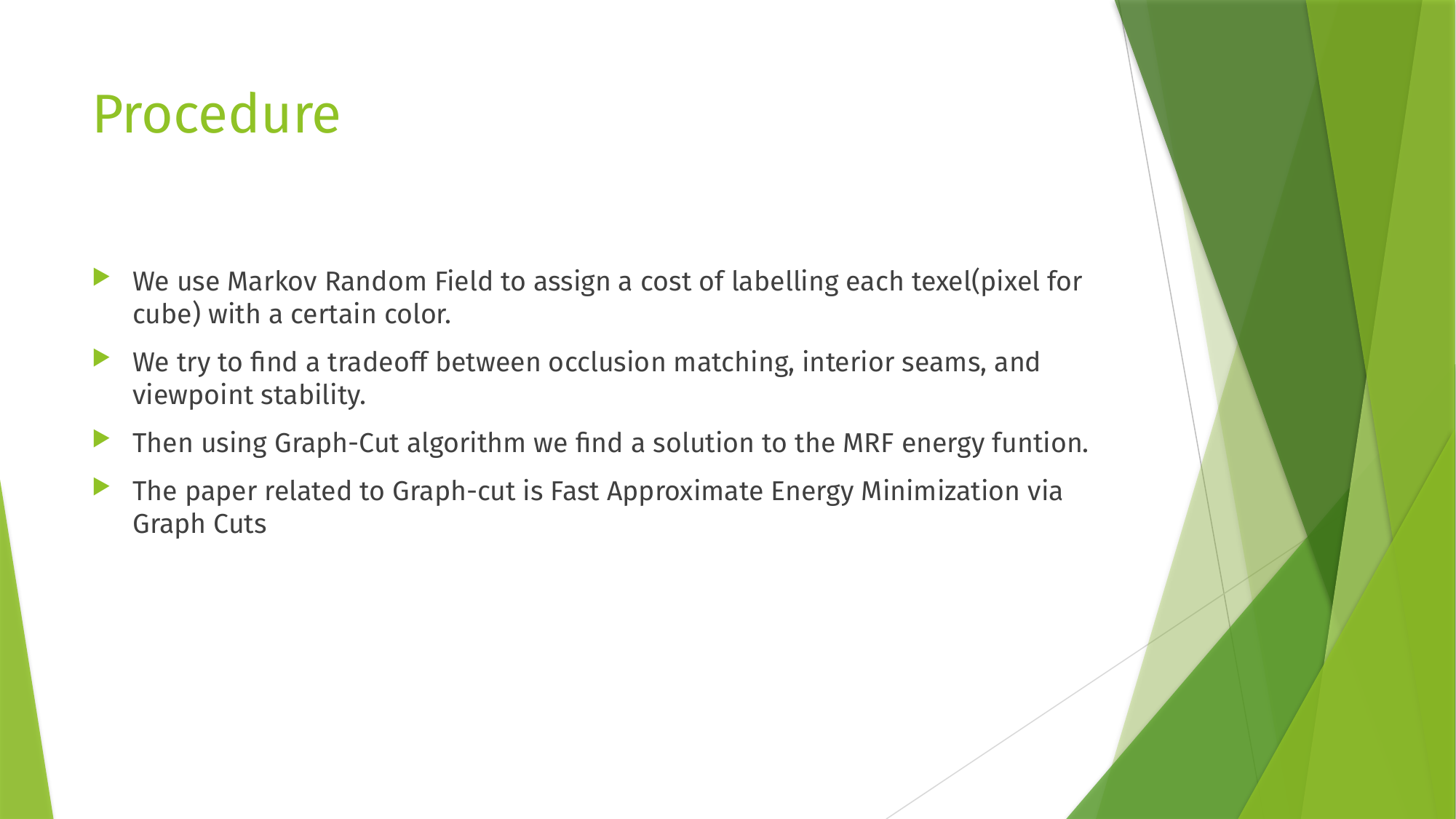

# Procedure
We use Markov Random Field to assign a cost of labelling each texel(pixel for cube) with a certain color.
We try to find a tradeoff between occlusion matching, interior seams, and viewpoint stability.
Then using Graph-Cut algorithm we find a solution to the MRF energy funtion.
The paper related to Graph-cut is Fast Approximate Energy Minimization via Graph Cuts